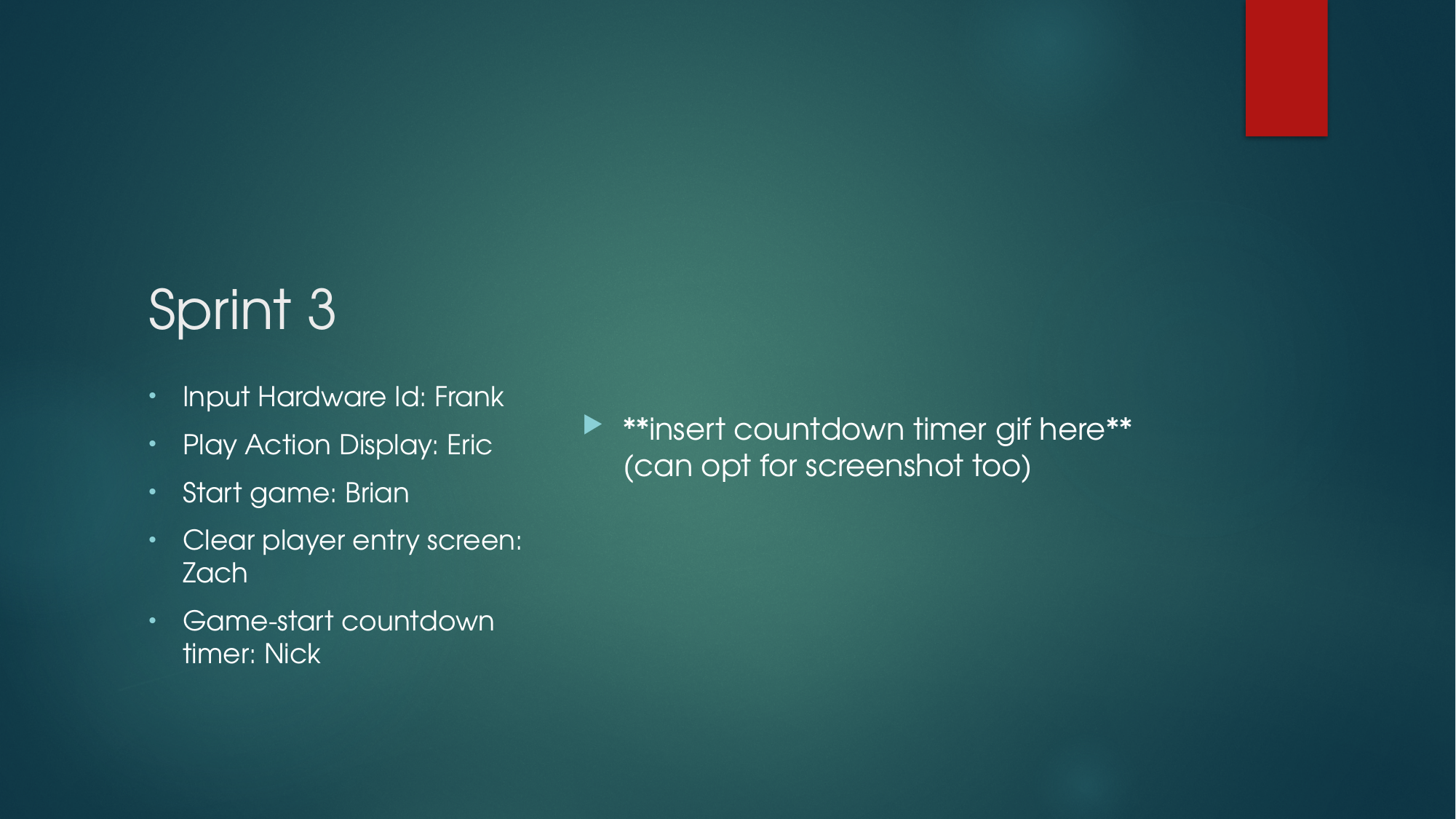

# Sprint 3
**insert countdown timer gif here** (can opt for screenshot too)
Input Hardware Id: Frank
Play Action Display: Eric
Start game: Brian
Clear player entry screen: Zach
Game-start countdown timer: Nick